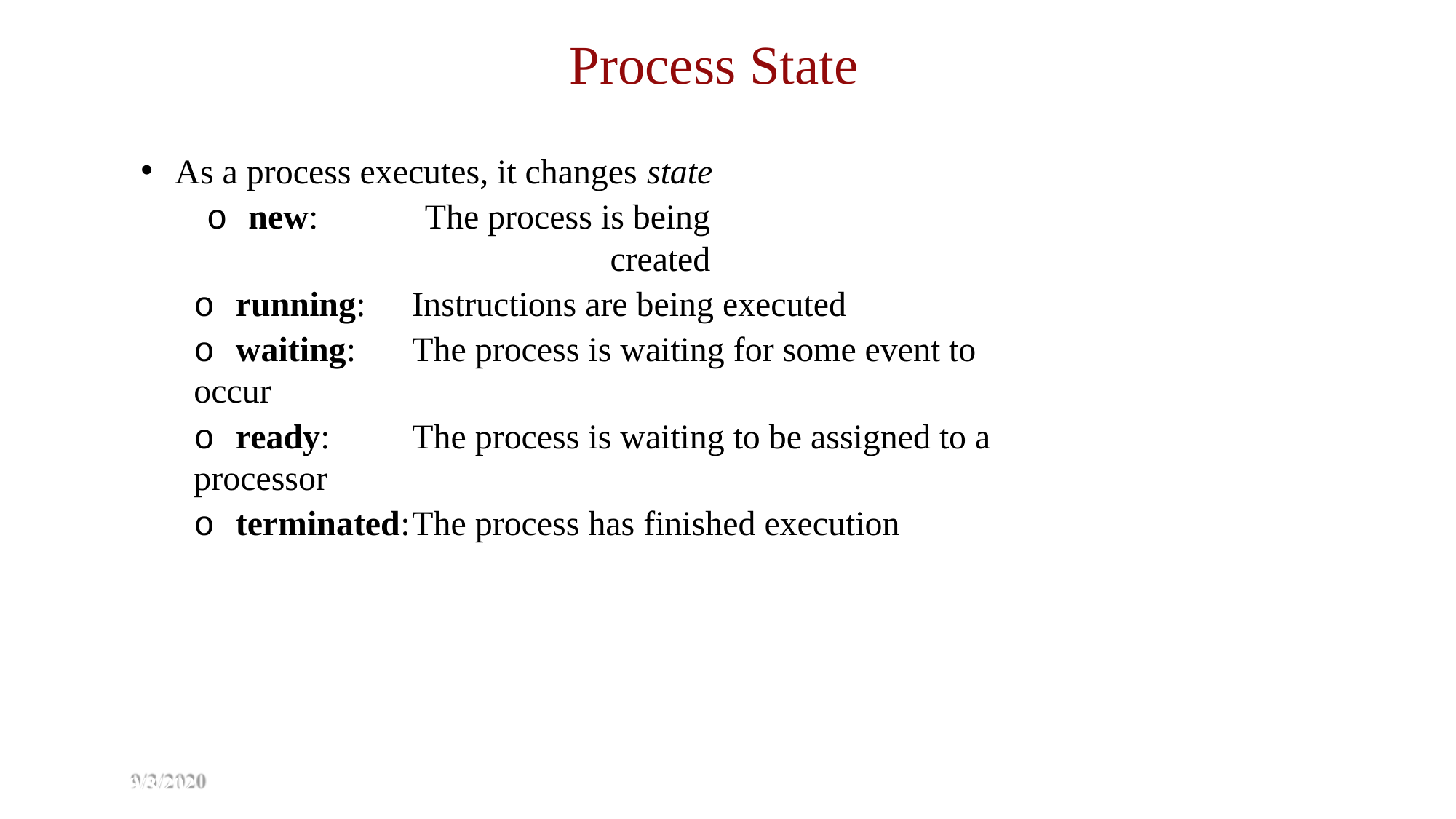

# Process State
As a process executes, it changes state
o new:	The process is being created
o running:	Instructions are being executed
o waiting:	The process is waiting for some event to occur
o ready:	The process is waiting to be assigned to a processor
o terminated:	The process has finished execution
9/3/2020